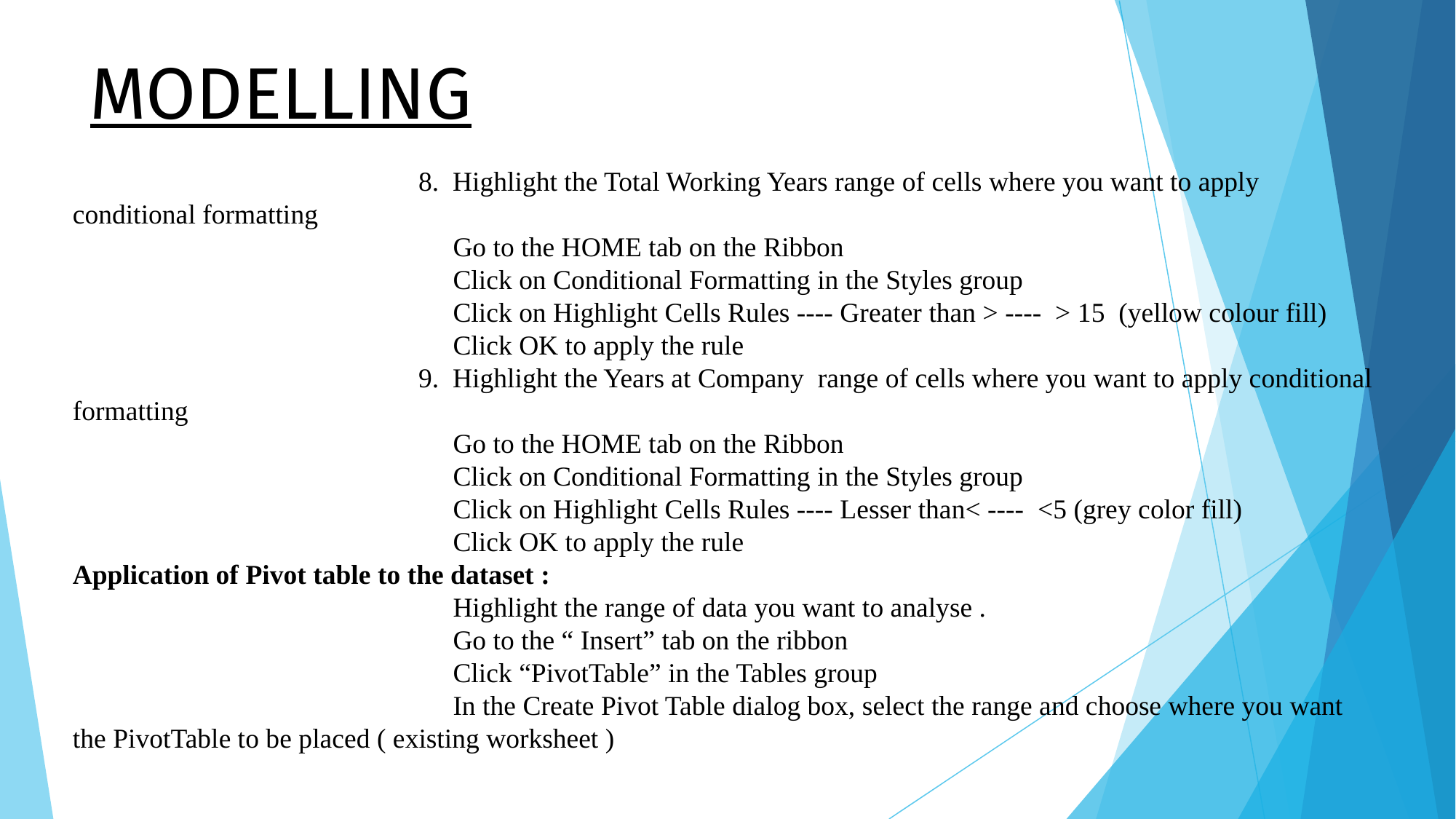

# MODELLING
                                                  8.  Highlight the Total Working Years range of cells where you want to apply conditional formatting
                                                       Go to the HOME tab on the Ribbon
                                                       Click on Conditional Formatting in the Styles group
                                                       Click on Highlight Cells Rules ---- Greater than > ----  > 15  (yellow colour fill)
                                                       Click OK to apply the rule
                                                  9.  Highlight the Years at Company  range of cells where you want to apply conditional formatting
                                                       Go to the HOME tab on the Ribbon
                                                       Click on Conditional Formatting in the Styles group
                                                       Click on Highlight Cells Rules ---- Lesser than< ----  <5 (grey color fill)
                                                       Click OK to apply the rule
Application of Pivot table to the dataset :
                                                       Highlight the range of data you want to analyse .
                                                       Go to the “ Insert” tab on the ribbon
                                                       Click “PivotTable” in the Tables group
                                                       In the Create Pivot Table dialog box, select the range and choose where you want the PivotTable to be placed ( existing worksheet )